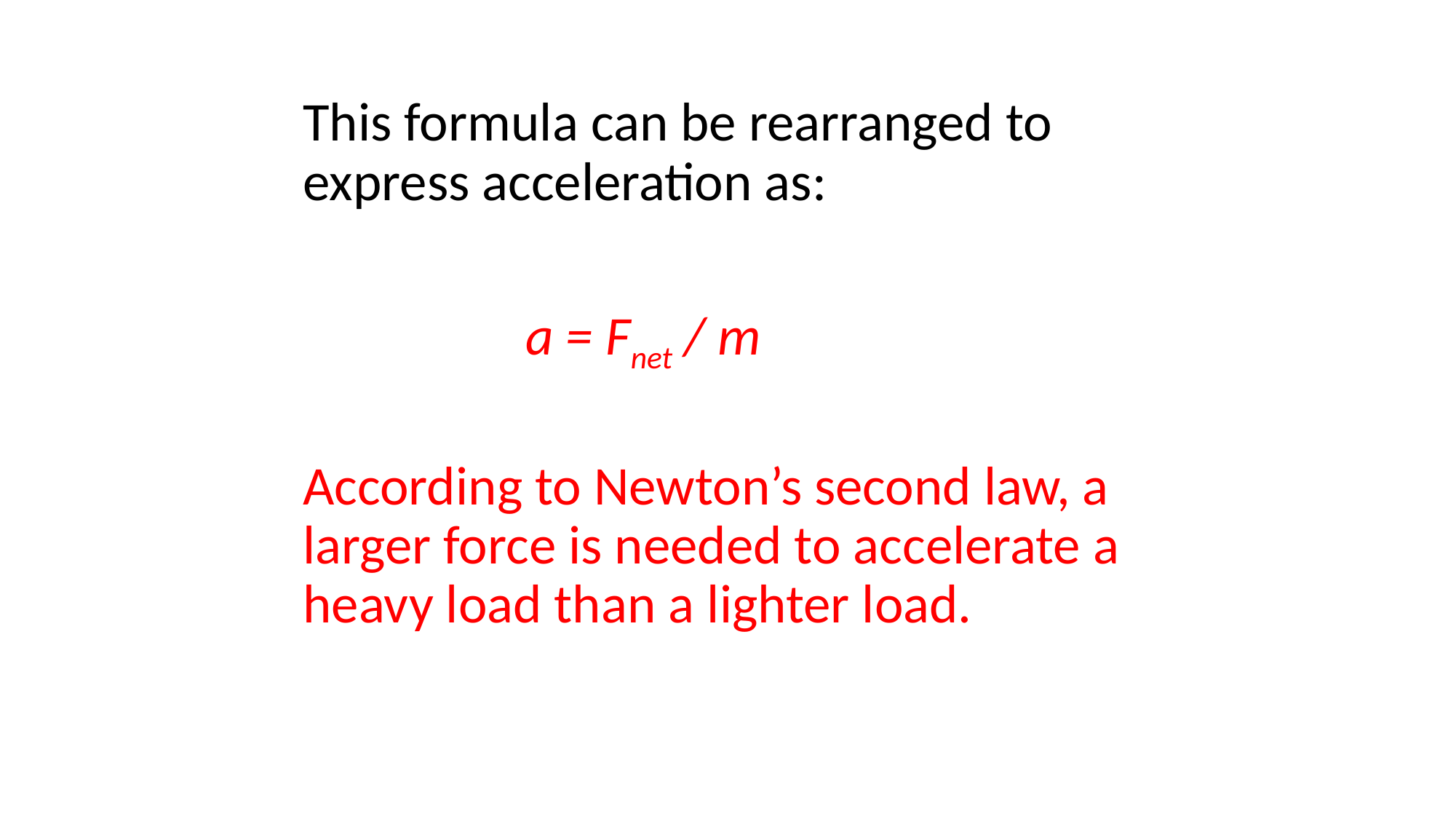

This formula can be rearranged to express acceleration as:

                  a = Fnet / m

According to Newton’s second law, a larger force is needed to accelerate a heavy load than a lighter load.